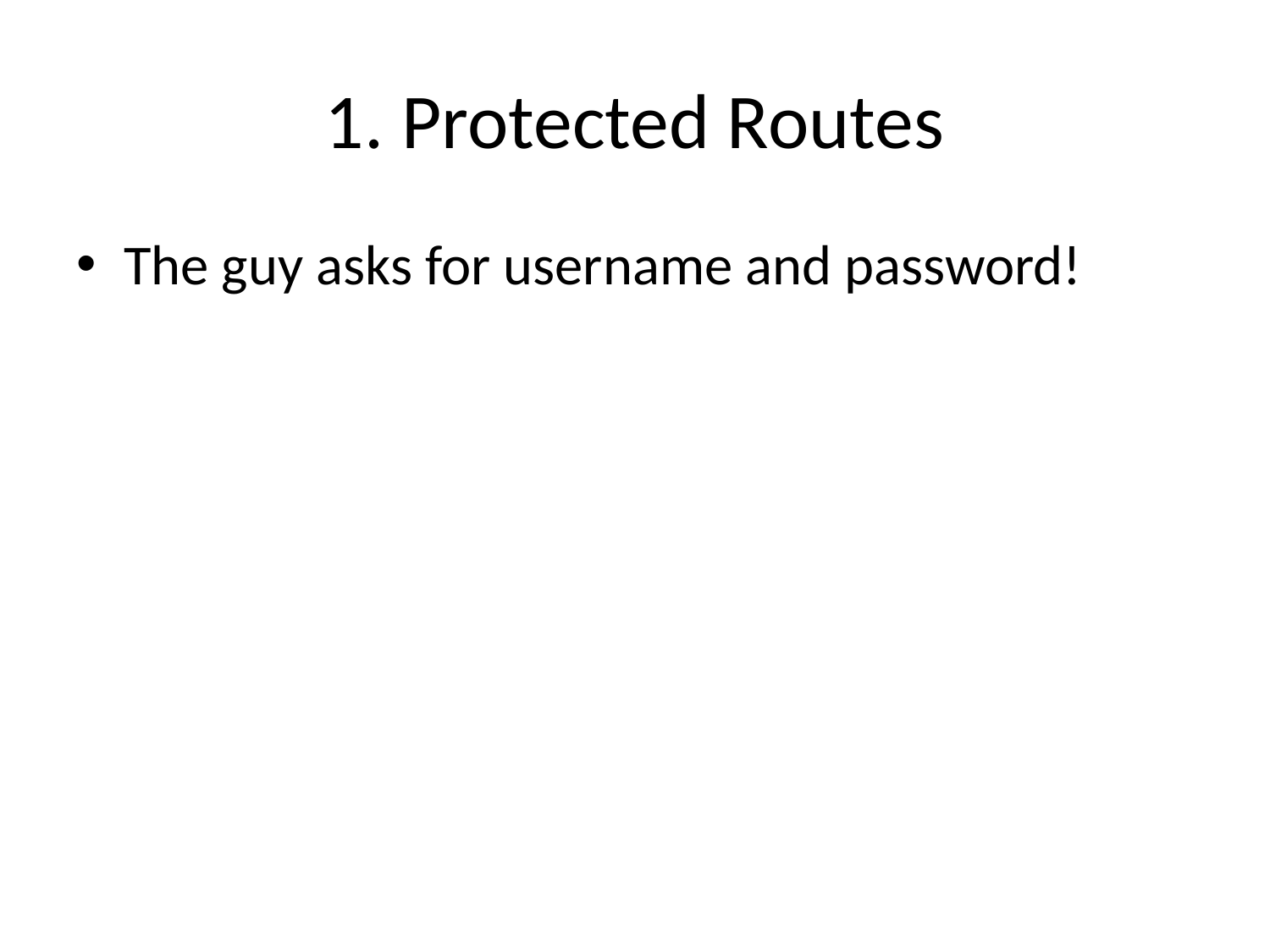

# 1. Protected Routes
The guy asks for username and password!